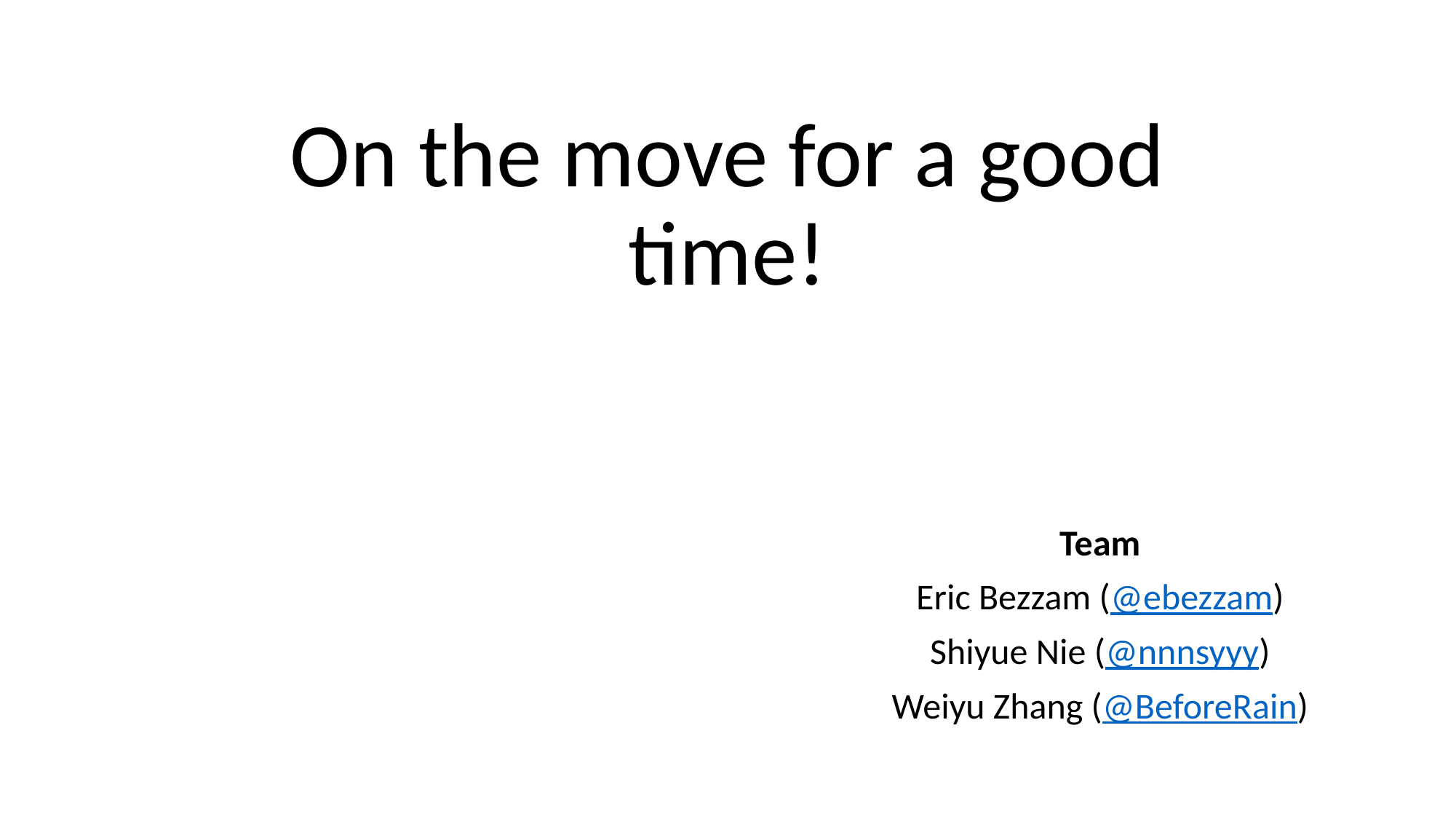

# On the move for a good time!
Team
Eric Bezzam (@ebezzam)
Shiyue Nie (@nnnsyyy)
Weiyu Zhang (@BeforeRain)